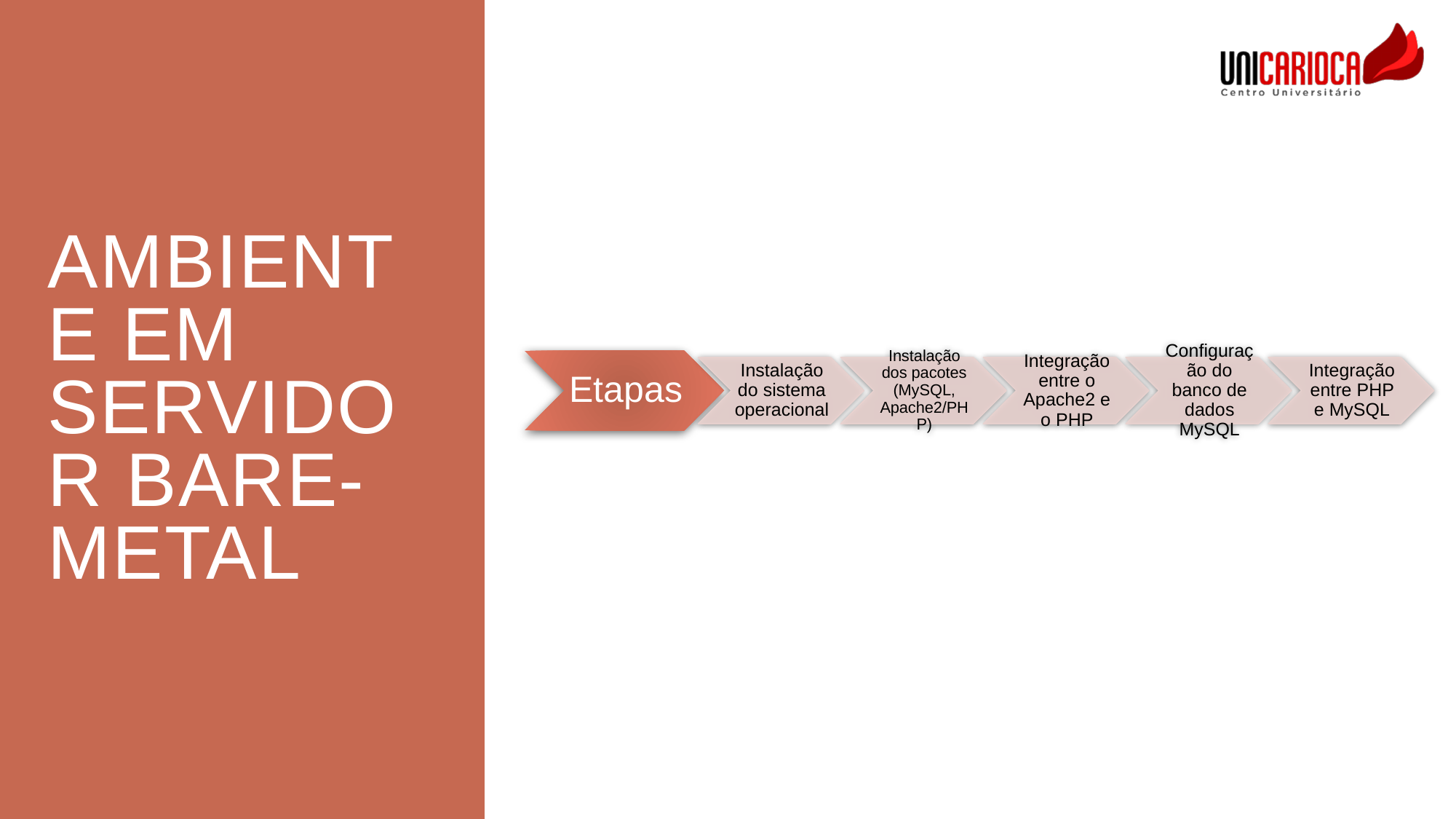

# Ambiente em servidor bare-metal
Etapas
Instalação do sistema operacional
Instalação dos pacotes (MySQL, Apache2/PHP)
Integração entre o Apache2 e o PHP
Configuração do banco de dados MySQL
Integração entre PHP e MySQL